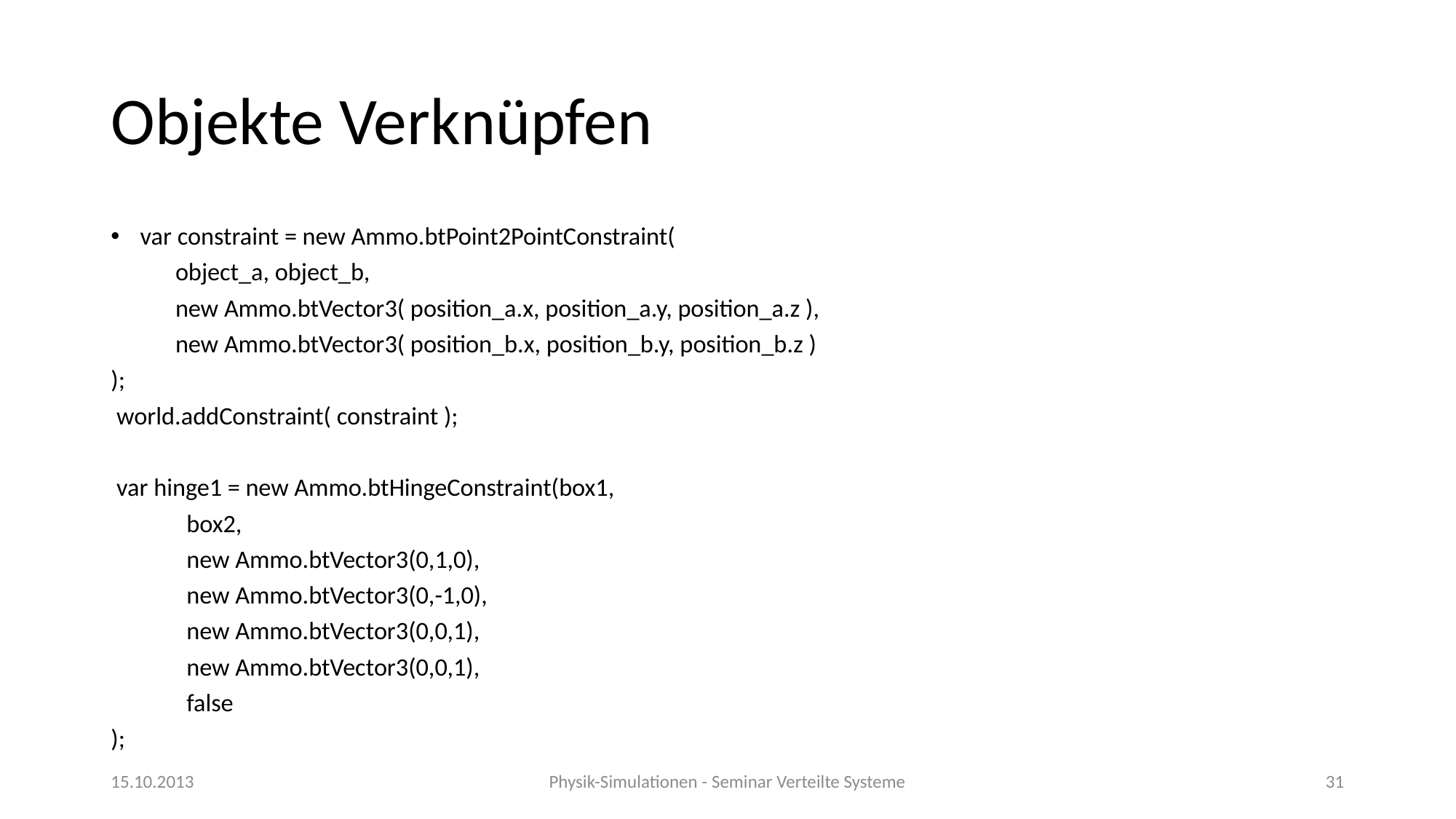

# Objekte Verknüpfen
var constraint = new Ammo.btPoint2PointConstraint(
	object_a, object_b,
	new Ammo.btVector3( position_a.x, position_a.y, position_a.z ),
	new Ammo.btVector3( position_b.x, position_b.y, position_b.z )
);
 world.addConstraint( constraint );

 var hinge1 = new Ammo.btHingeConstraint(box1,
					  box2,
					  new Ammo.btVector3(0,1,0),
					  new Ammo.btVector3(0,-1,0),
					  new Ammo.btVector3(0,0,1),
					  new Ammo.btVector3(0,0,1),
					  false
);
15.10.2013
Physik-Simulationen - Seminar Verteilte Systeme
31